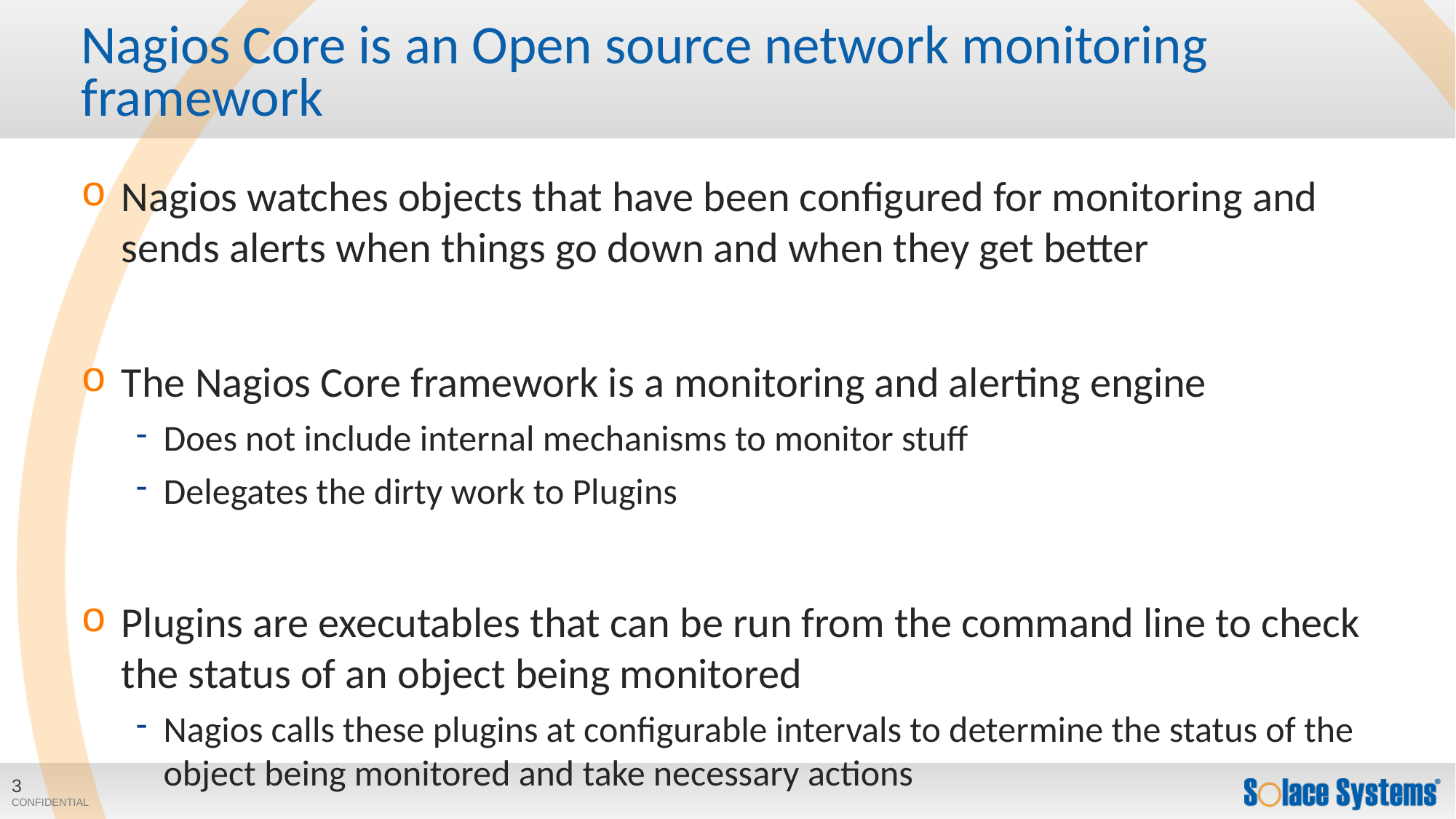

# Nagios Core is an Open source network monitoring framework
Nagios watches objects that have been configured for monitoring and sends alerts when things go down and when they get better

The Nagios Core framework is a monitoring and alerting engine
Does not include internal mechanisms to monitor stuff
Delegates the dirty work to Plugins

Plugins are executables that can be run from the command line to check the status of an object being monitored
Nagios calls these plugins at configurable intervals to determine the status of the object being monitored and take necessary actions